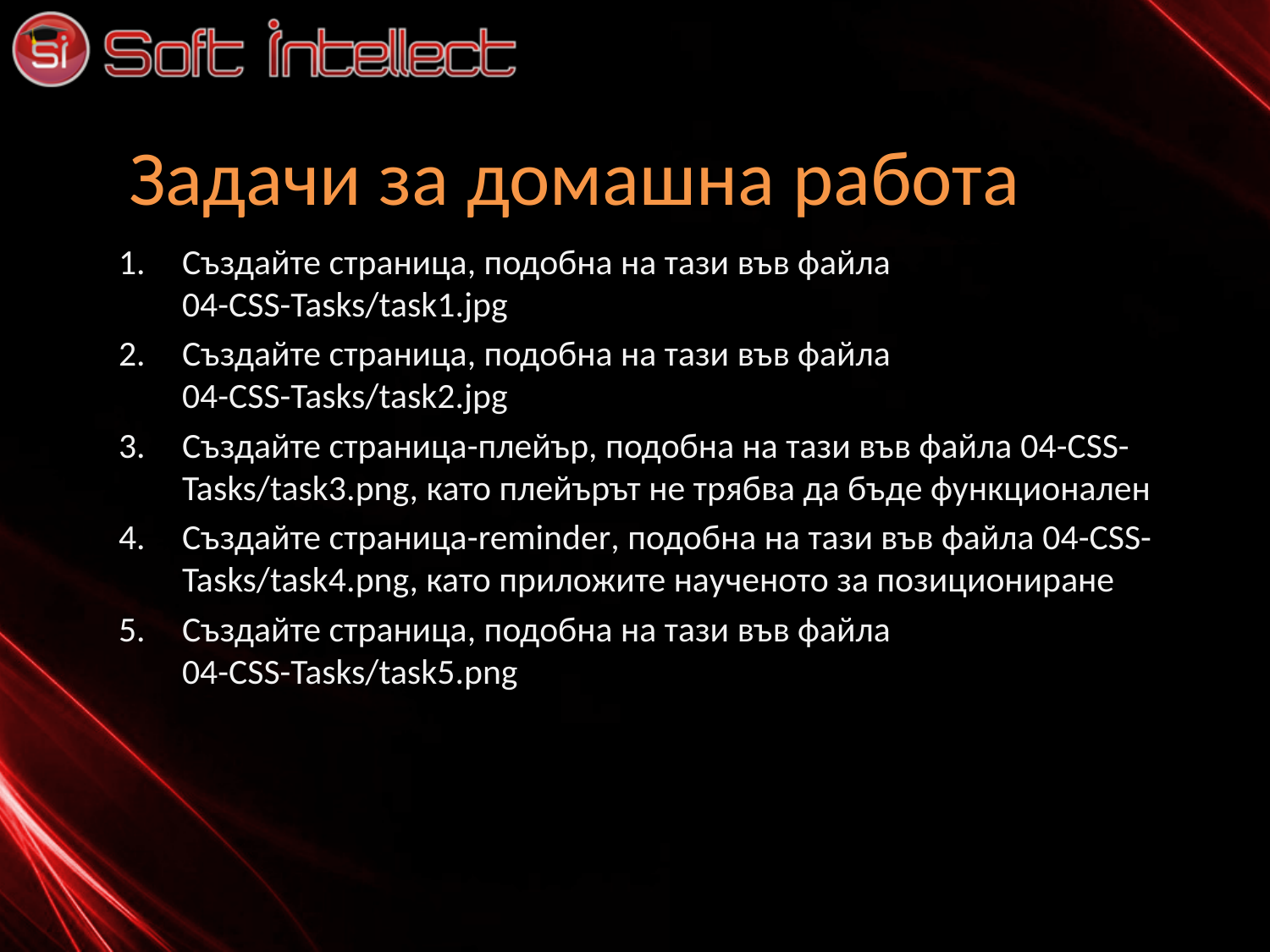

# Задачи за домашна работа
Създайте страница, подобна на тази във файла 04-CSS-Tasks/task1.jpg
Създайте страница, подобна на тази във файла 04-CSS-Tasks/task2.jpg
Създайте страница-плейър, подобна на тази във файла 04-CSS-Tasks/task3.png, като плейърът не трябва да бъде функционален
Създайте страница-reminder, подобна на тази във файла 04-CSS-Tasks/task4.png, като приложите наученото за позициониране
Създайте страница, подобна на тази във файла 04-CSS-Tasks/task5.png